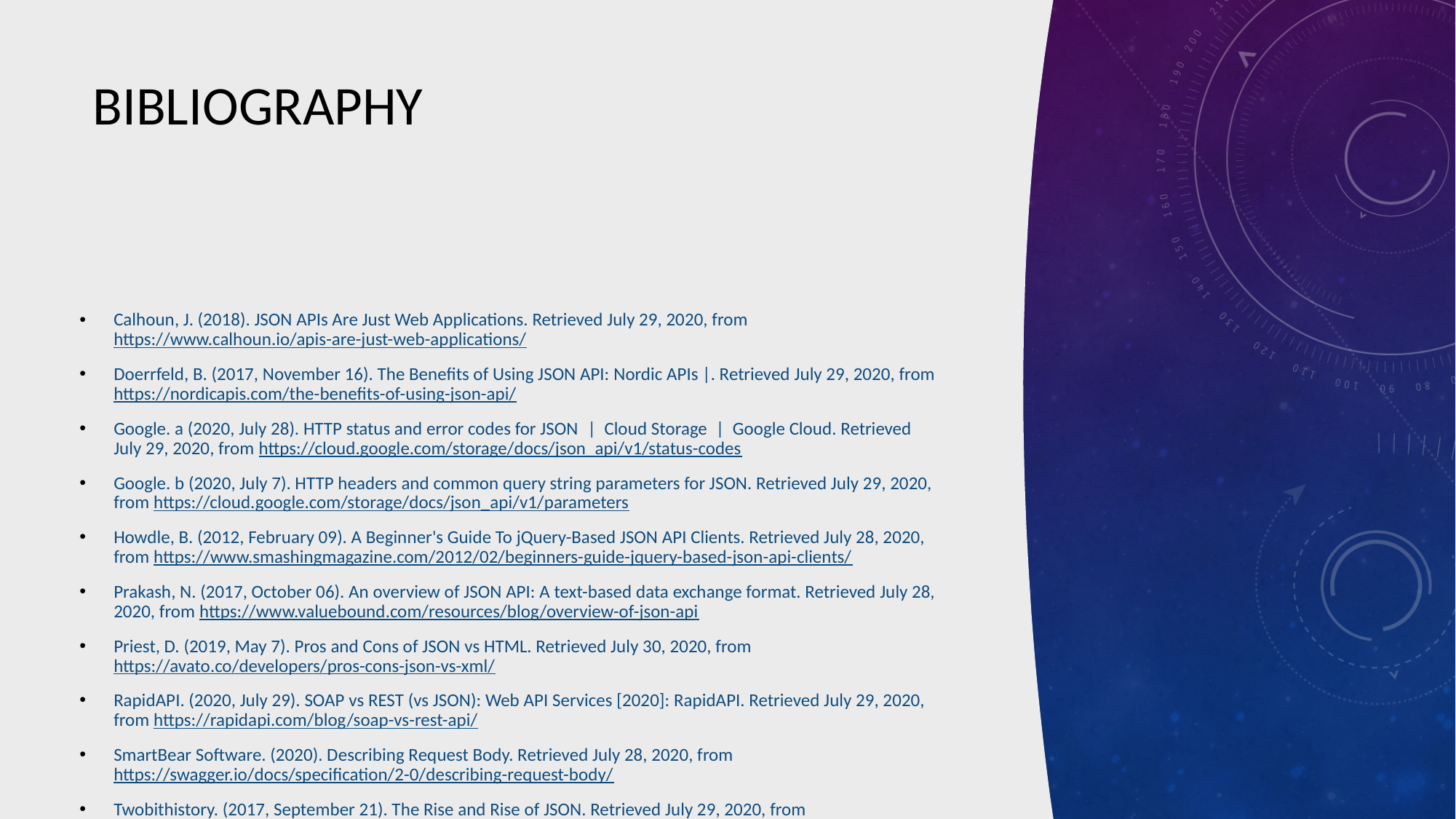

# Bibliography
Calhoun, J. (2018). JSON APIs Are Just Web Applications. Retrieved July 29, 2020, from https://www.calhoun.io/apis-are-just-web-applications/
Doerrfeld, B. (2017, November 16). The Benefits of Using JSON API: Nordic APIs |. Retrieved July 29, 2020, from https://nordicapis.com/the-benefits-of-using-json-api/
Google. a (2020, July 28). HTTP status and error codes for JSON  |  Cloud Storage  |  Google Cloud. Retrieved July 29, 2020, from https://cloud.google.com/storage/docs/json_api/v1/status-codes
Google. b (2020, July 7). HTTP headers and common query string parameters for JSON. Retrieved July 29, 2020, from https://cloud.google.com/storage/docs/json_api/v1/parameters
Howdle, B. (2012, February 09). A Beginner's Guide To jQuery-Based JSON API Clients. Retrieved July 28, 2020, from https://www.smashingmagazine.com/2012/02/beginners-guide-jquery-based-json-api-clients/
Prakash, N. (2017, October 06). An overview of JSON API: A text-based data exchange format. Retrieved July 28, 2020, from https://www.valuebound.com/resources/blog/overview-of-json-api
Priest, D. (2019, May 7). Pros and Cons of JSON vs HTML. Retrieved July 30, 2020, from https://avato.co/developers/pros-cons-json-vs-xml/
RapidAPI. (2020, July 29). SOAP vs REST (vs JSON): Web API Services [2020]: RapidAPI. Retrieved July 29, 2020, from https://rapidapi.com/blog/soap-vs-rest-api/
SmartBear Software. (2020). Describing Request Body. Retrieved July 28, 2020, from https://swagger.io/docs/specification/2-0/describing-request-body/
Twobithistory. (2017, September 21). The Rise and Rise of JSON. Retrieved July 29, 2020, from https://twobithistory.org/2017/09/21/the-rise-and-rise-of-json.html